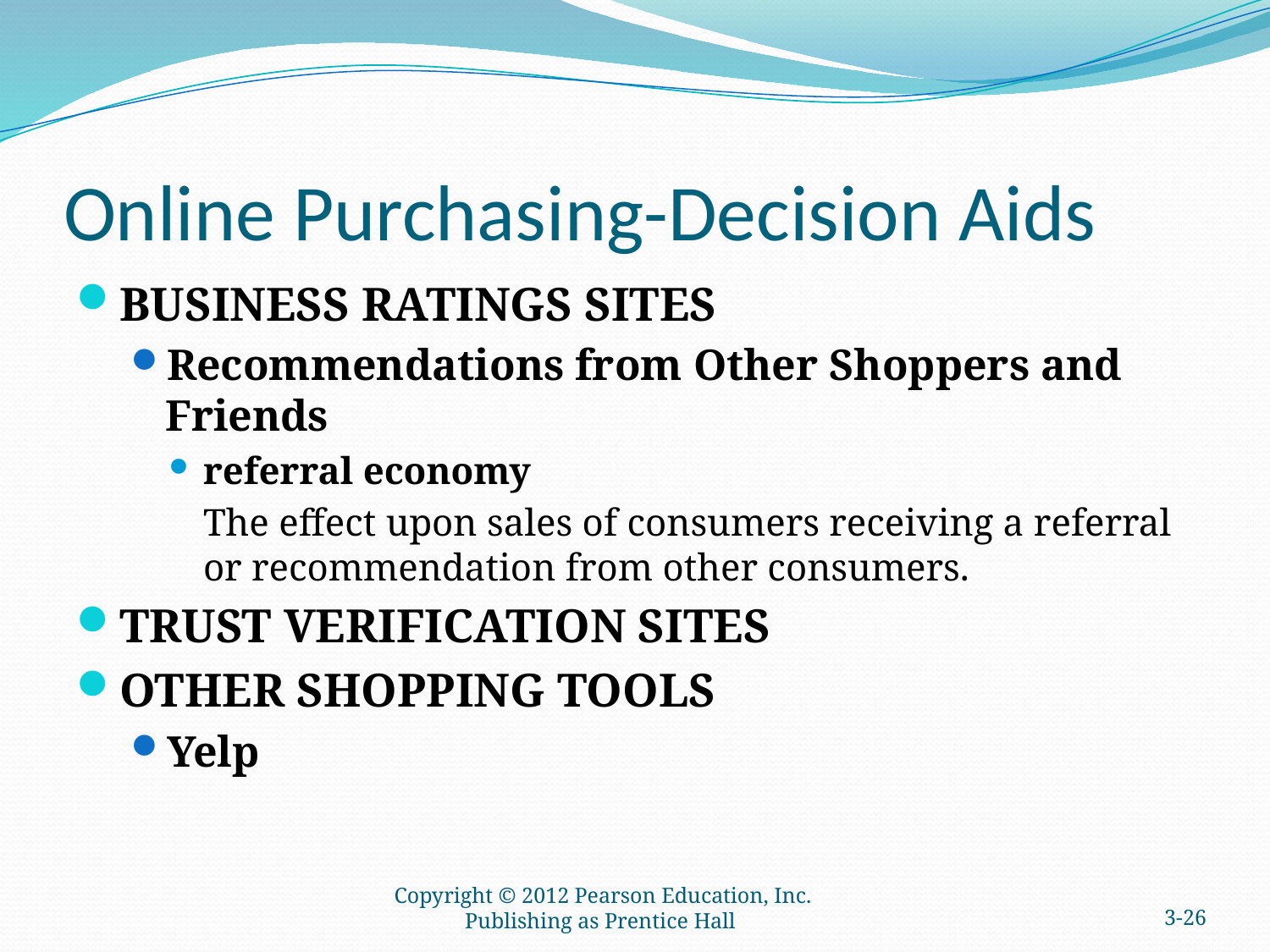

# Online Purchasing-Decision Aids
BUSINESS RATINGS SITES
Recommendations from Other Shoppers and Friends
referral economy
	The effect upon sales of consumers receiving a referral or recommendation from other consumers.
TRUST VERIFICATION SITES
OTHER SHOPPING TOOLS
Yelp
Copyright © 2012 Pearson Education, Inc. Publishing as Prentice Hall
3-26